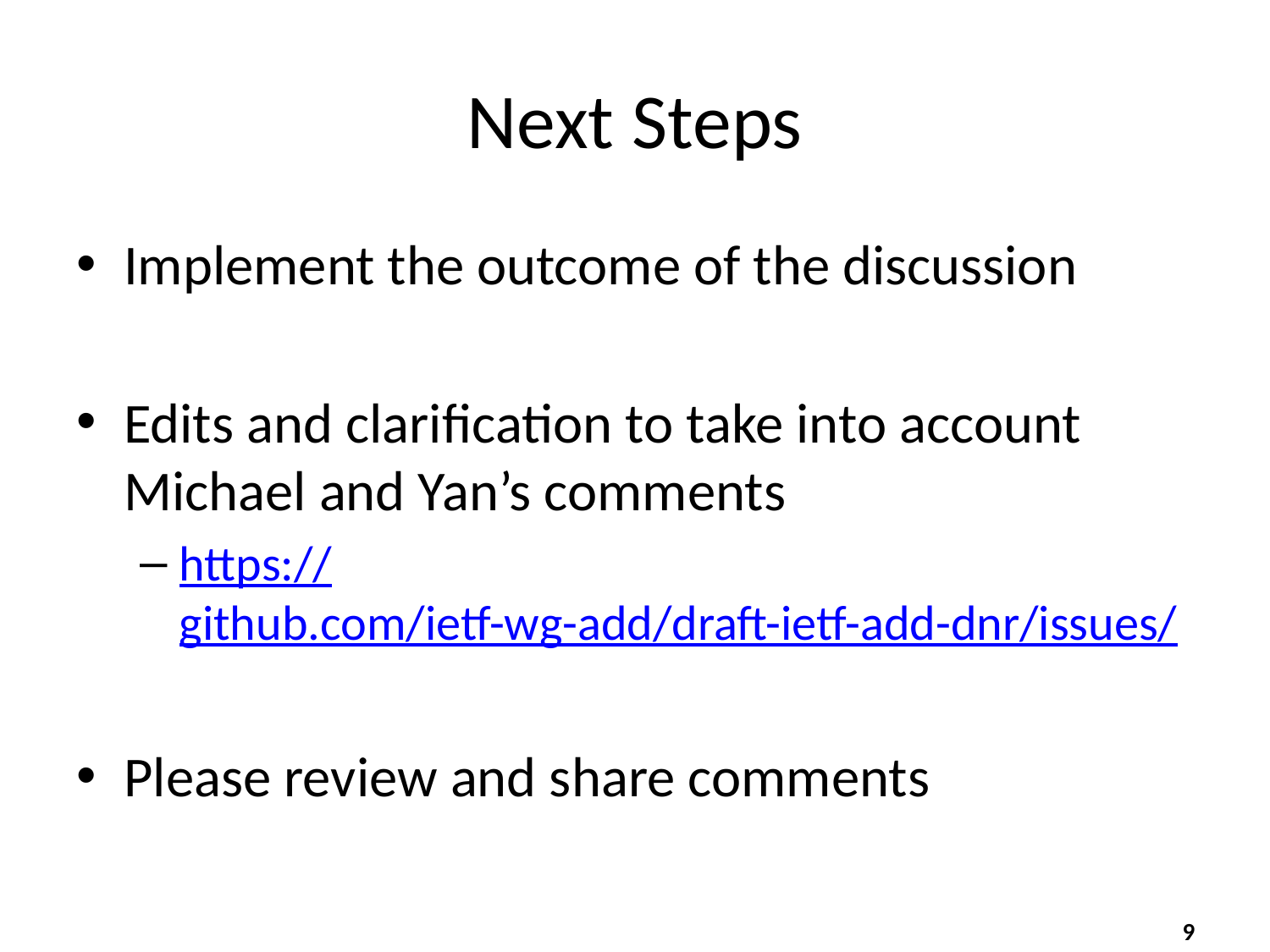

# Next Steps
Implement the outcome of the discussion

Edits and clarification to take into account Michael and Yan’s comments
https://github.com/ietf-wg-add/draft-ietf-add-dnr/issues/

Please review and share comments